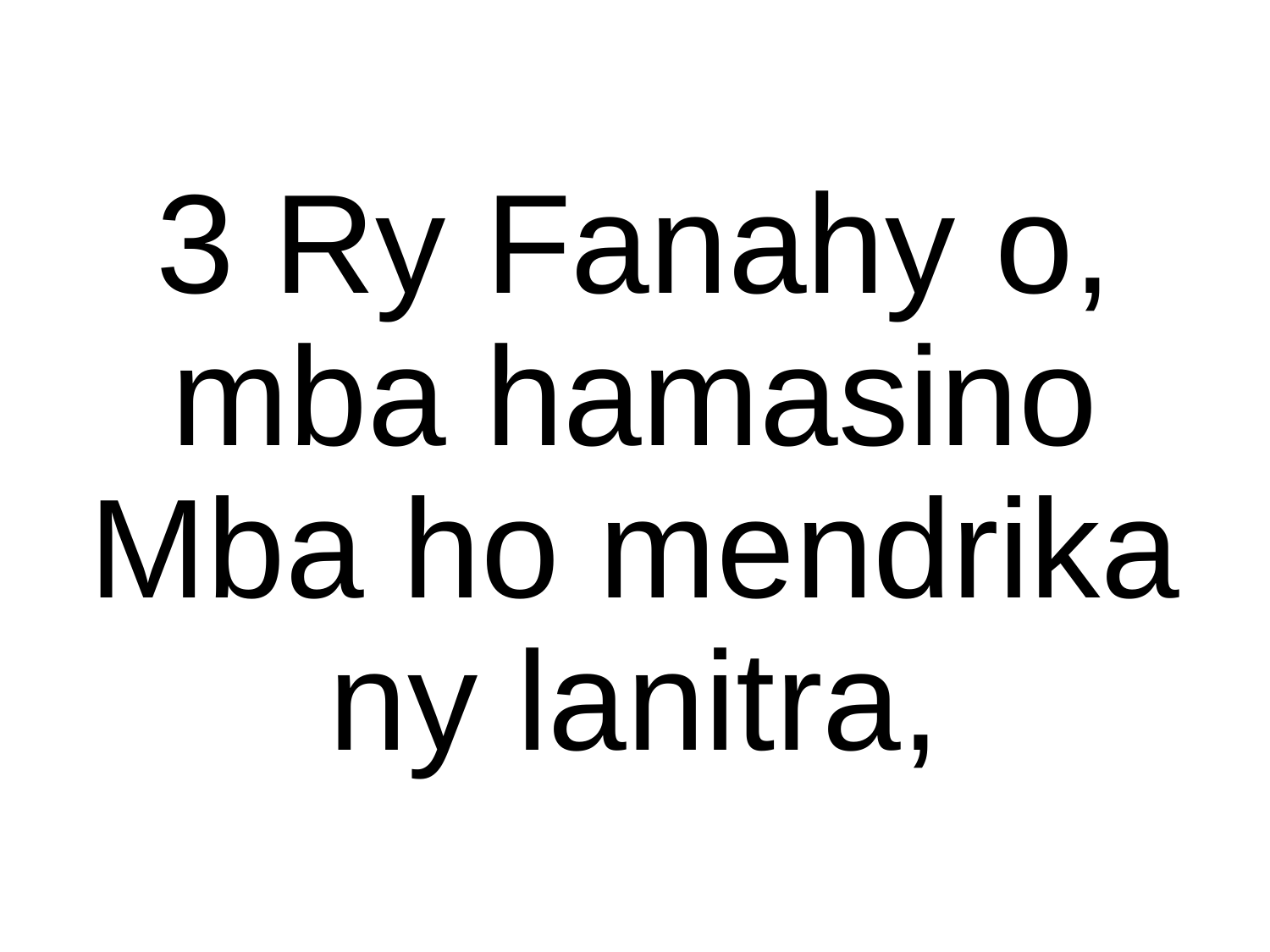

# 3 Ry Fanahy o, mba hamasino Mba ho mendrika ny lanitra,